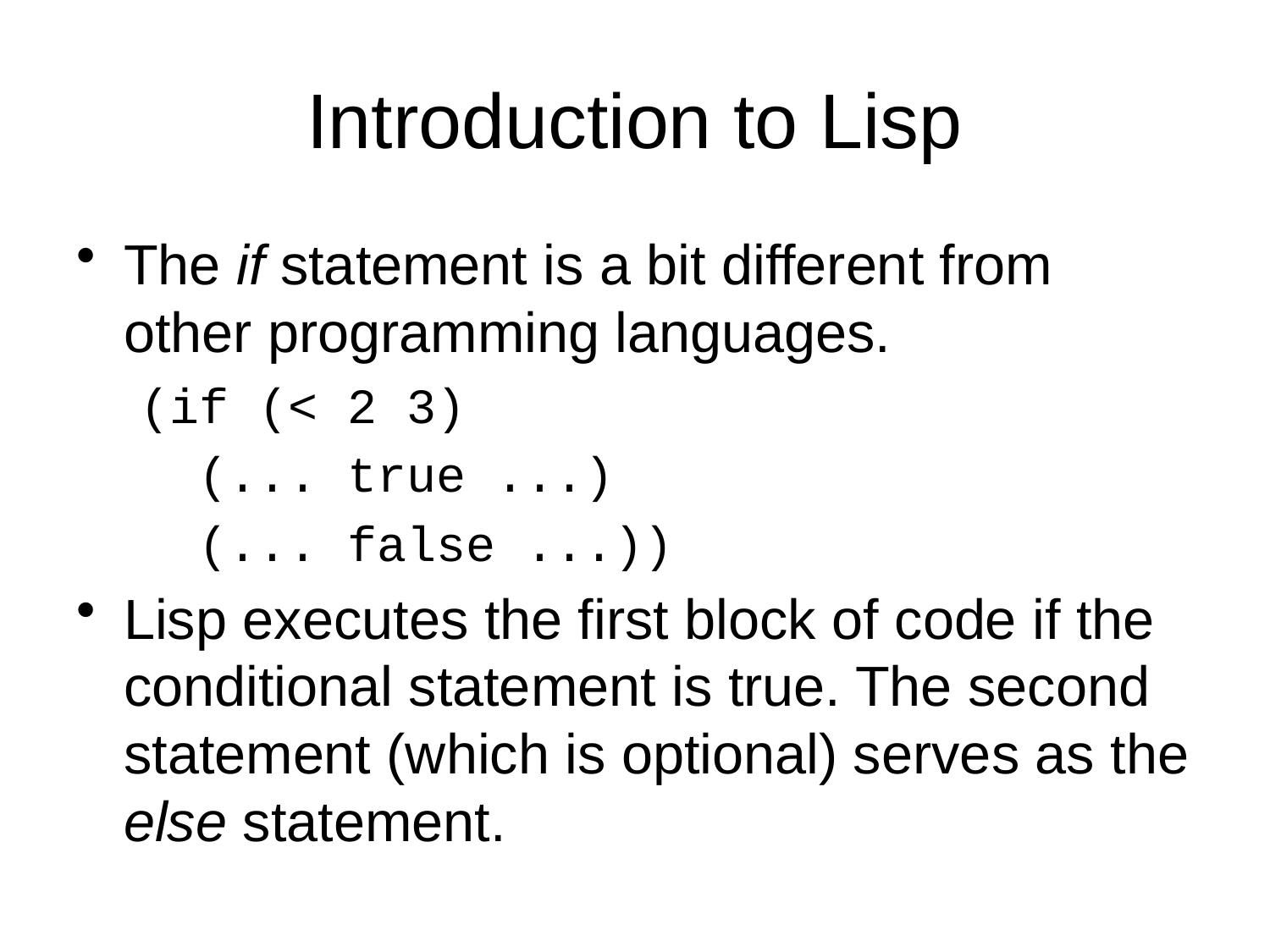

# Introduction to Lisp
The if statement is a bit different from other programming languages.
(if (< 2 3)
  (... true ...)
  (... false ...))
Lisp executes the first block of code if the conditional statement is true. The second statement (which is optional) serves as the else statement.